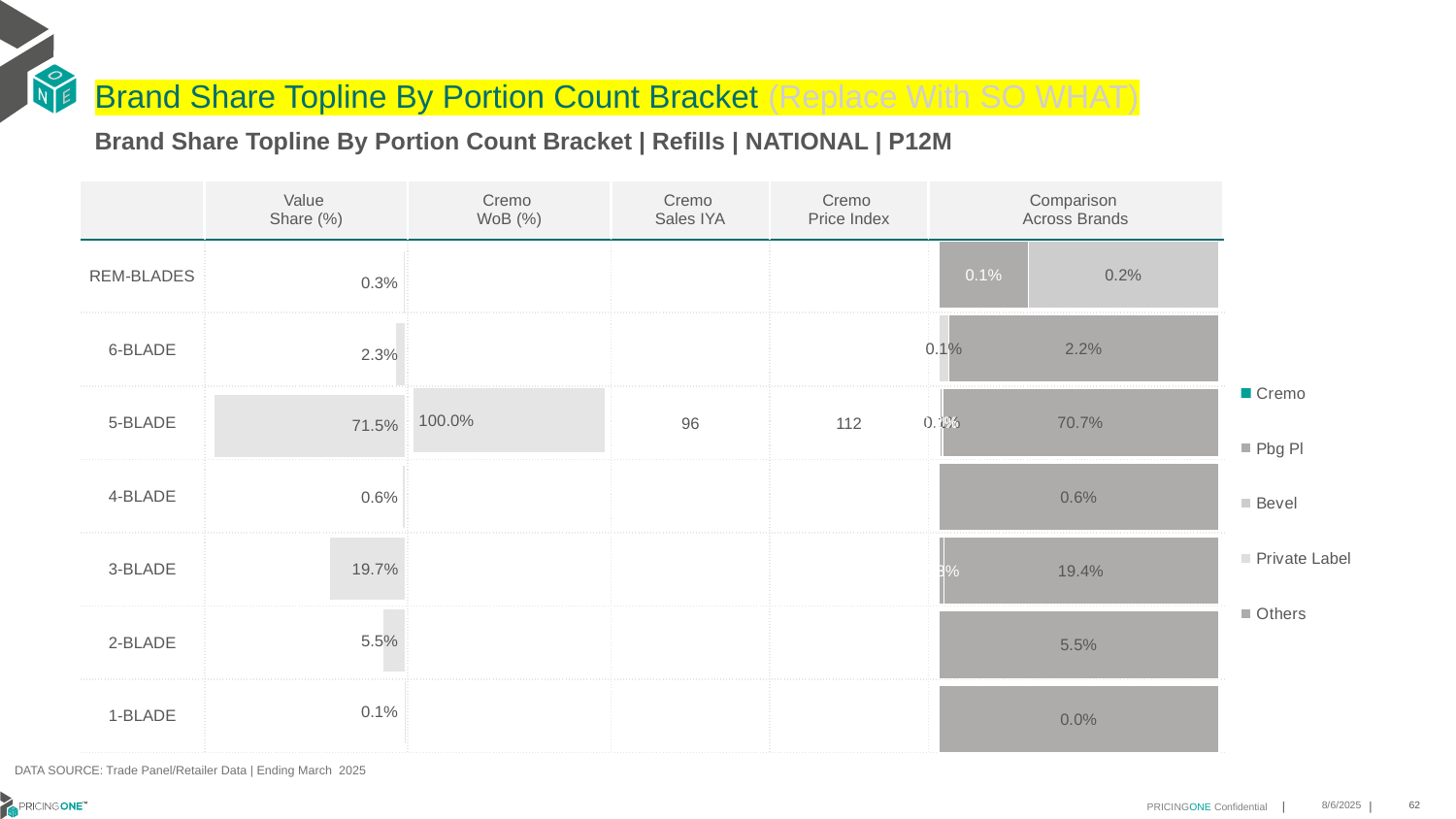

# Brand Share Topline By Portion Count Bracket (Replace With SO WHAT)
Brand Share Topline By Portion Count Bracket | Refills | NATIONAL | P12M
|  | Value Share (%) | Cremo WoB (%) | Cremo Sales IYA | Cremo Price Index | Comparison Across Brands |
| --- | --- | --- | --- | --- | --- |
| REM-BLADES |  |  |  |  |  |
| 6-BLADE |  |  |  |  |  |
| 5-BLADE |  |  | 96 | 112 |  |
| 4-BLADE |  |  |  |  |  |
| 3-BLADE |  |  |  |  |  |
| 2-BLADE |  |  |  |  |  |
| 1-BLADE |  |  |  |  |  |

### Chart

| Category | Cremo | Pbg Pl | Bevel | Private Label | Others |
|---|---|---|---|---|---|
| REM-BLADES | None | 0.001055899692603846 | 0.002242339998372147 | None | None |
| 6-BLADE | None | None | None | 0.0008041162224970638 | 0.022270998135236048 |
| 5-BLADE | 0.0015783835062894284 | 0.006085350324580645 | None | 0.0005481738774679439 | 0.7065315330420274 |
| 4-BLADE | None | None | None | None | 0.005748781103316107 |
| 3-BLADE | None | 0.002999536063243827 | None | None | 0.19409159337342038 |
| 2-BLADE | None | None | None | None | 0.05485422411649461 |
| 1-BLADE | None | None | None | None | 0.00017512583683587782 |

### Chart

| Category | Value Share |
|---|---|
|  | 0.00330008824067172 |

### Chart

| Category | Brand WoB % |
|---|---|
|  | None |
DATA SOURCE: Trade Panel/Retailer Data | Ending March  2025

8/6/2025
62